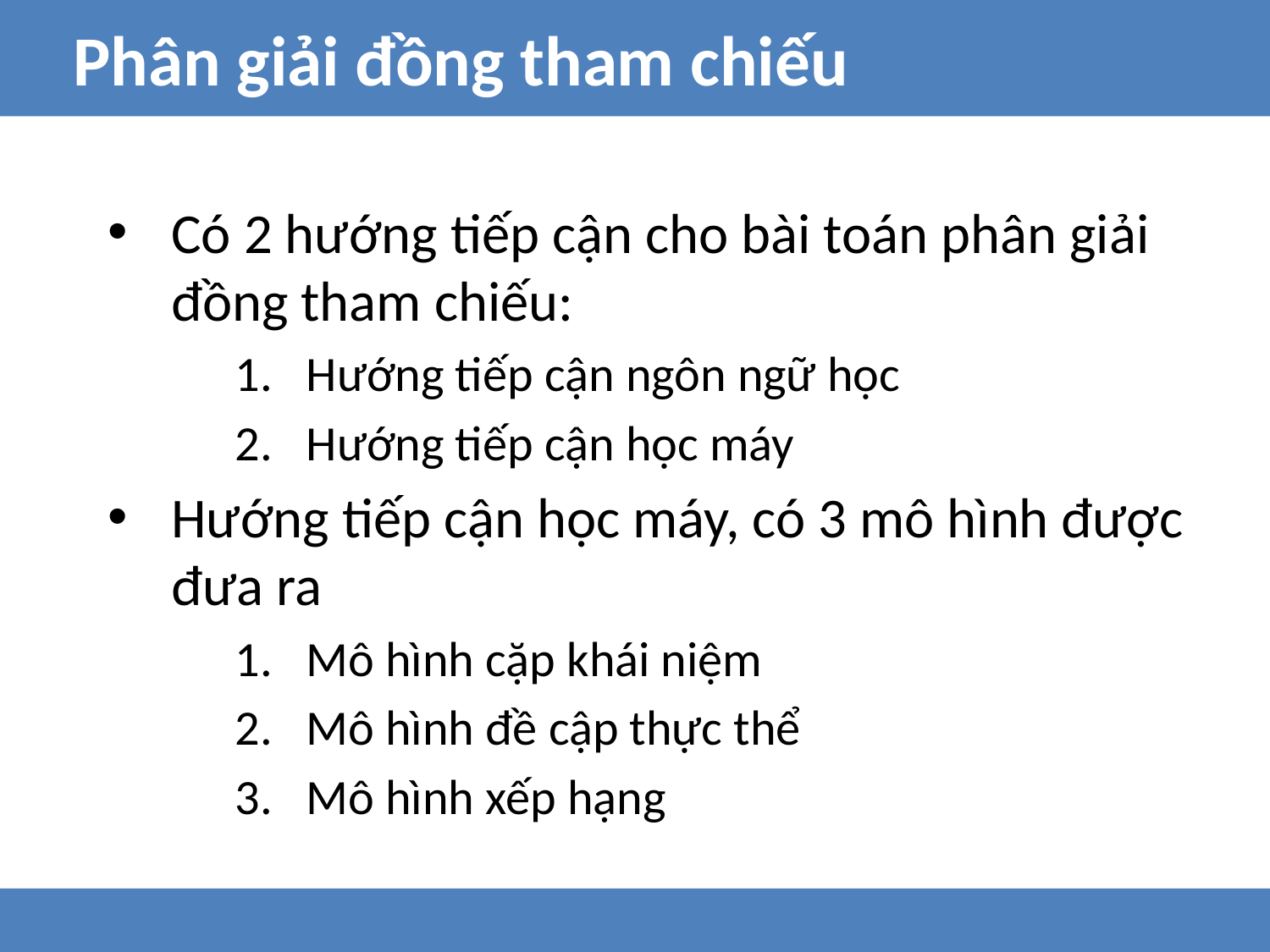

Phân giải đồng tham chiếu
Có 2 hướng tiếp cận cho bài toán phân giải đồng tham chiếu:
Hướng tiếp cận ngôn ngữ học
Hướng tiếp cận học máy
Hướng tiếp cận học máy, có 3 mô hình được đưa ra
Mô hình cặp khái niệm
Mô hình đề cập thực thể
Mô hình xếp hạng